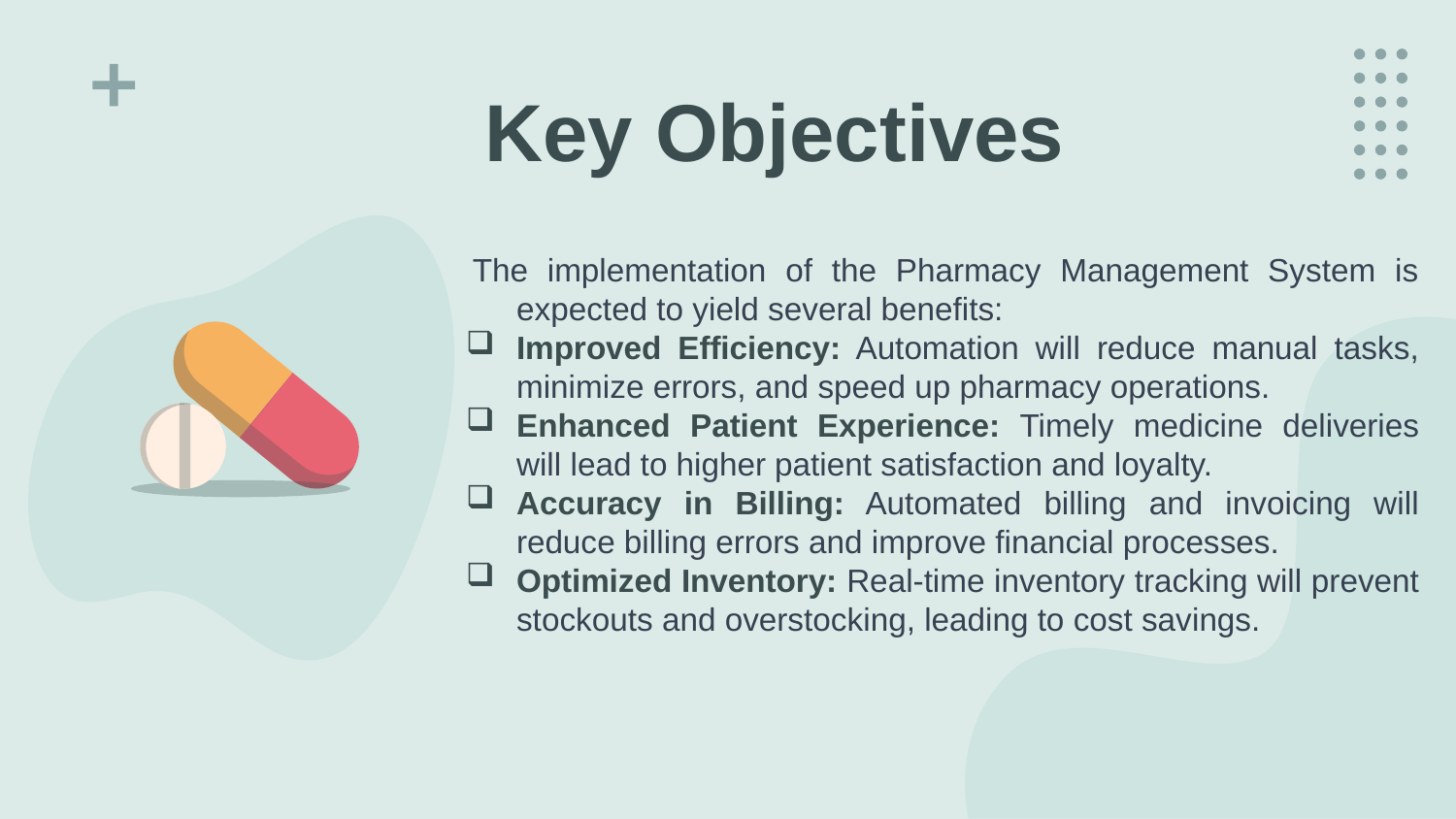

# Key Objectives

 The implementation of the Pharmacy Management System is expected to yield several benefits:
Improved Efficiency: Automation will reduce manual tasks, minimize errors, and speed up pharmacy operations.
Enhanced Patient Experience: Timely medicine deliveries will lead to higher patient satisfaction and loyalty.
Accuracy in Billing: Automated billing and invoicing will reduce billing errors and improve financial processes.
Optimized Inventory: Real-time inventory tracking will prevent stockouts and overstocking, leading to cost savings.